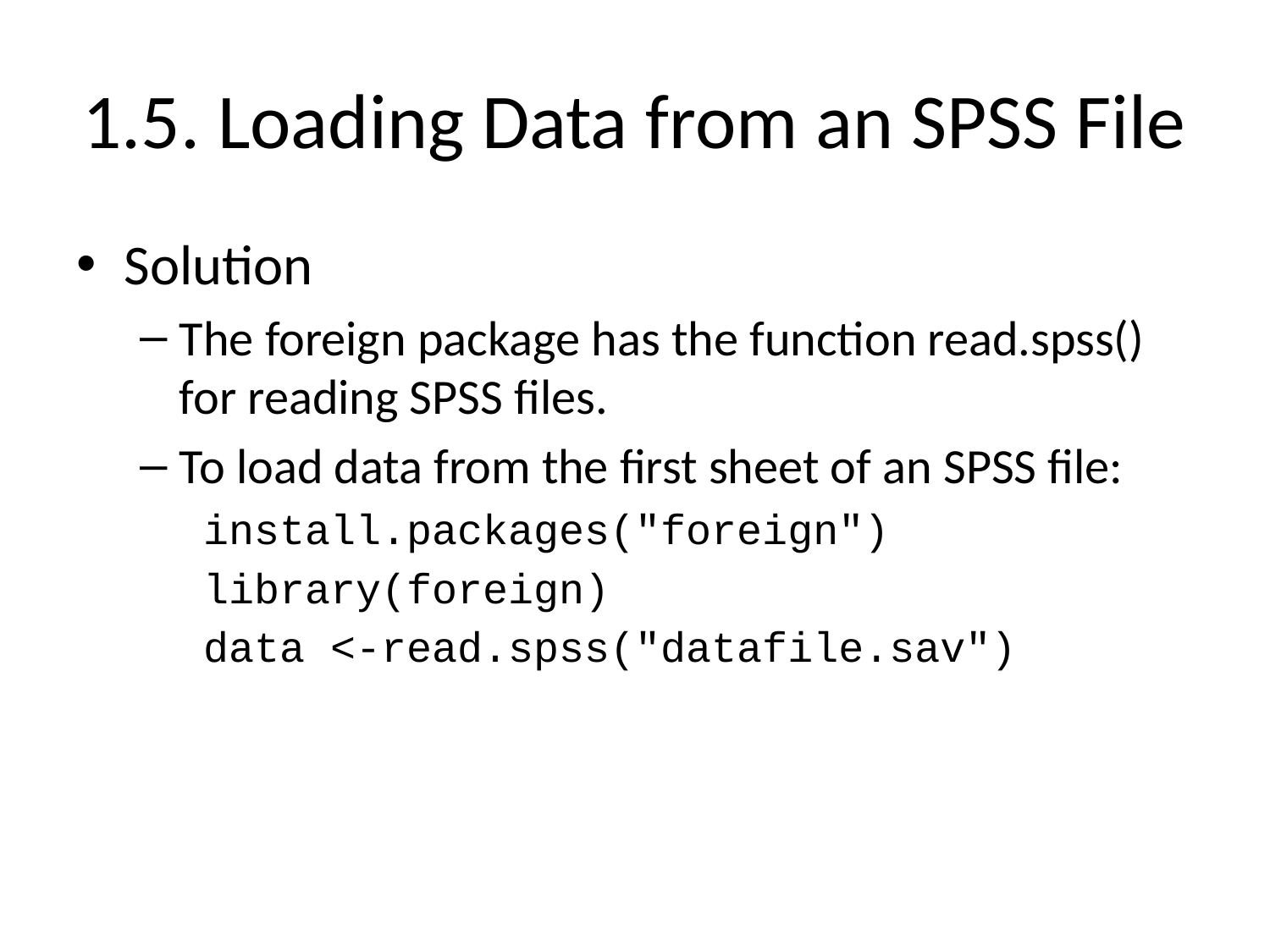

# 1.5. Loading Data from an SPSS File
Solution
The foreign package has the function read.spss() for reading SPSS files.
To load data from the first sheet of an SPSS file:
install.packages("foreign")
library(foreign)
data <-read.spss("datafile.sav")